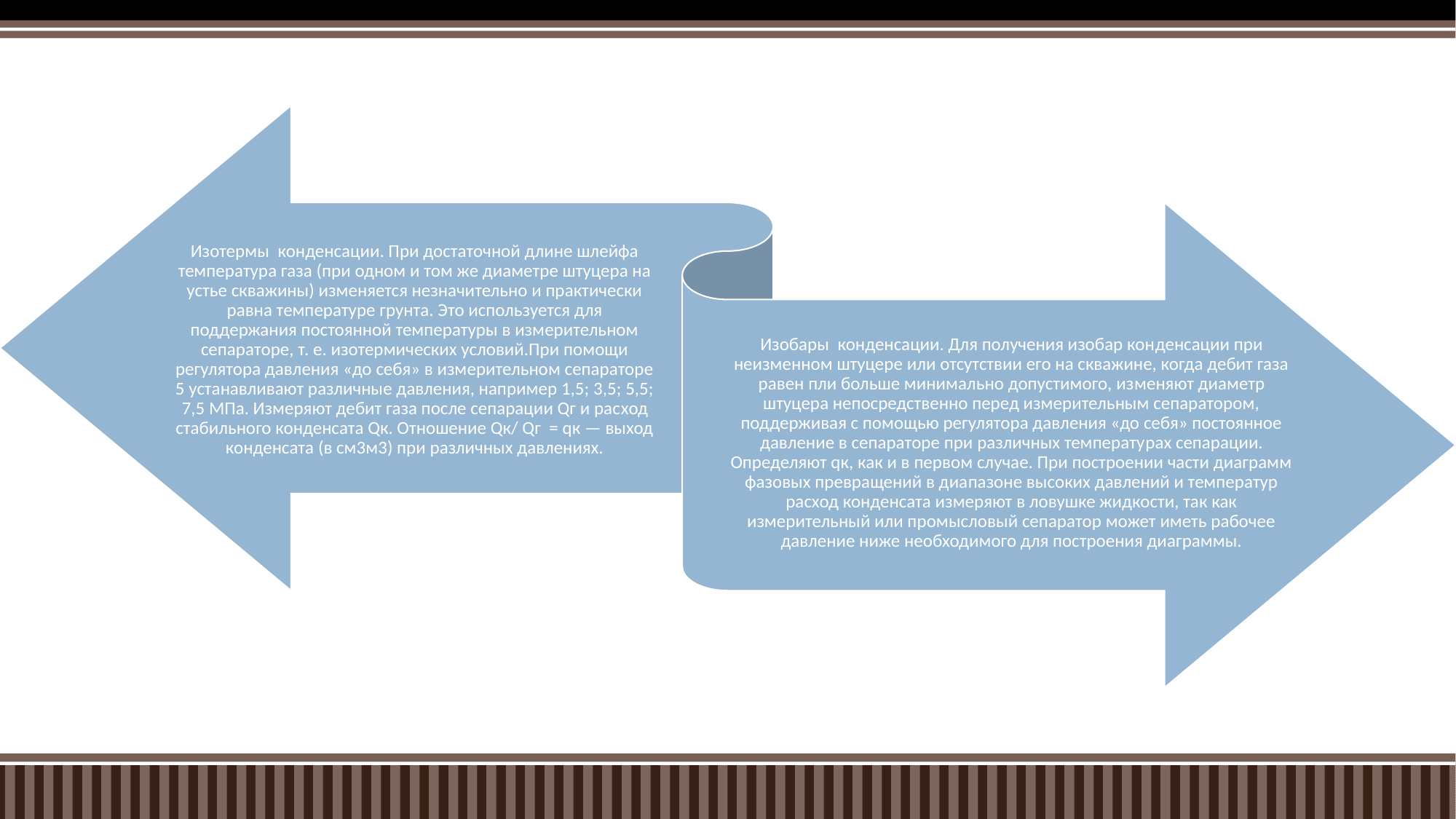

Изотермы  конденсации. При достаточной длине шлейфа температура газа (при одном и том же диаметре штуцера на устье скважины) изменяется незначительно и практически равна температуре грунта. Это используется для поддержания постоянной температуры в измерительном сепараторе, т. е. изотермических условий.При помощи регулятора давления «до себя» в измерительном сепараторе 5 устанавливают различные давления, например 1,5; 3,5; 5,5; 7,5 МПа. Измеряют дебит газа после сепарации Qг и рас­ход стабильного конденсата Qк. Отношение Qк/ Qг  = qк — выход конденсата (в см3м3) при различных давлениях.
Изобары  конденсации. Для получения изобар кон­денсации при неизменном штуцере или отсутствии его на скважине, когда дебит газа равен пли больше минимально допустимого, из­меняют диаметр штуцера непосредственно перед измерительным сепаратором, поддерживая с помощью регулятора давления «до себя» постоянное давление в сепараторе при различных температу­рах сепарации. Определяют qк, как и в первом случае. При построении части диаграмм фазовых превращений в диа­пазоне высоких давлений и температур расход конденсата измеряют в ловушке жидкости, так как измерительный или промысловый сепаратор может иметь рабочее давление ниже необходимого для построения диаграммы.